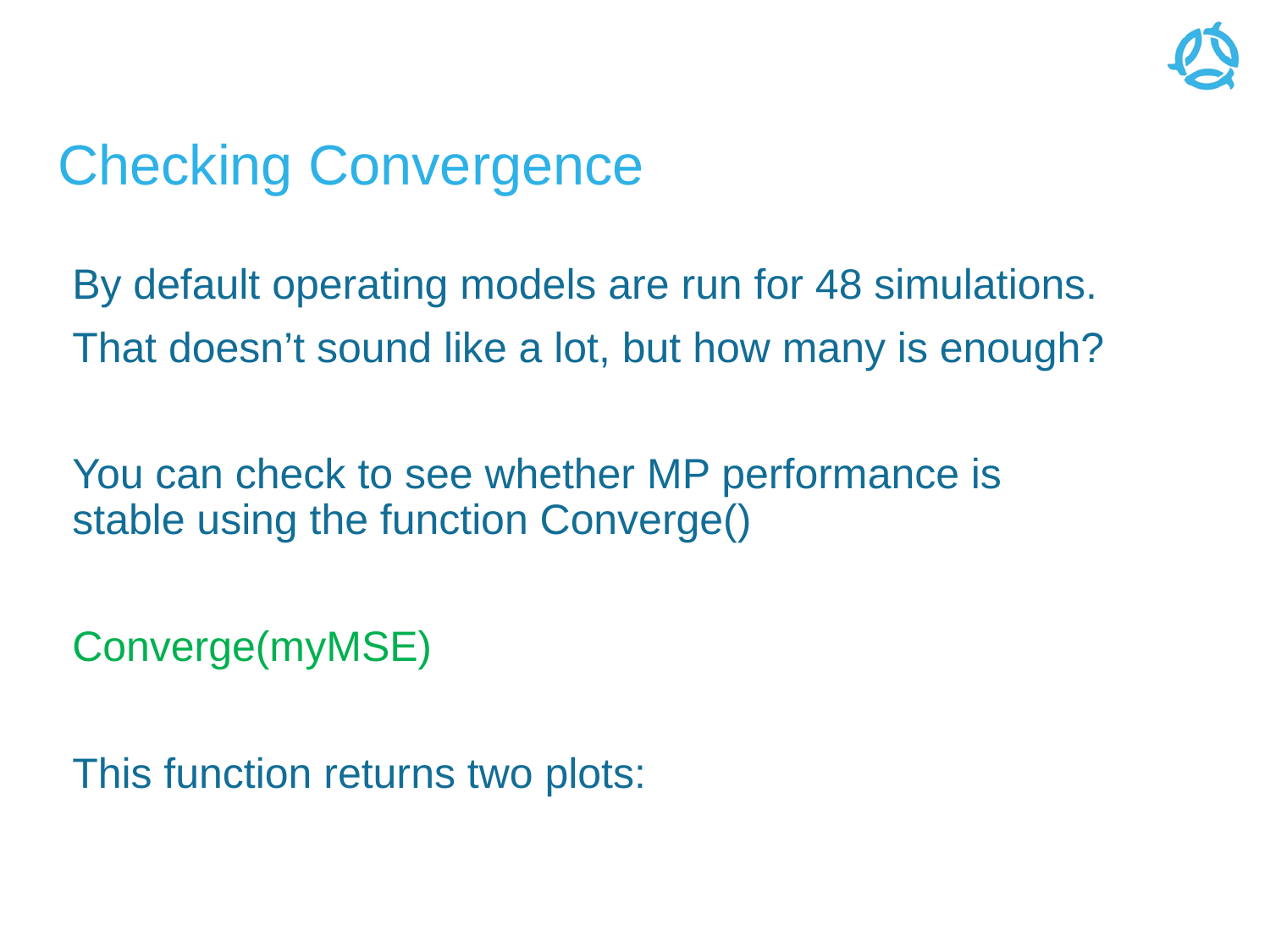

# Checking Convergence
By default operating models are run for 48 simulations.
That doesn’t sound like a lot, but how many is enough?

You can check to see whether MP performance is stable using the function Converge()

Converge(myMSE)

This function returns two plots: